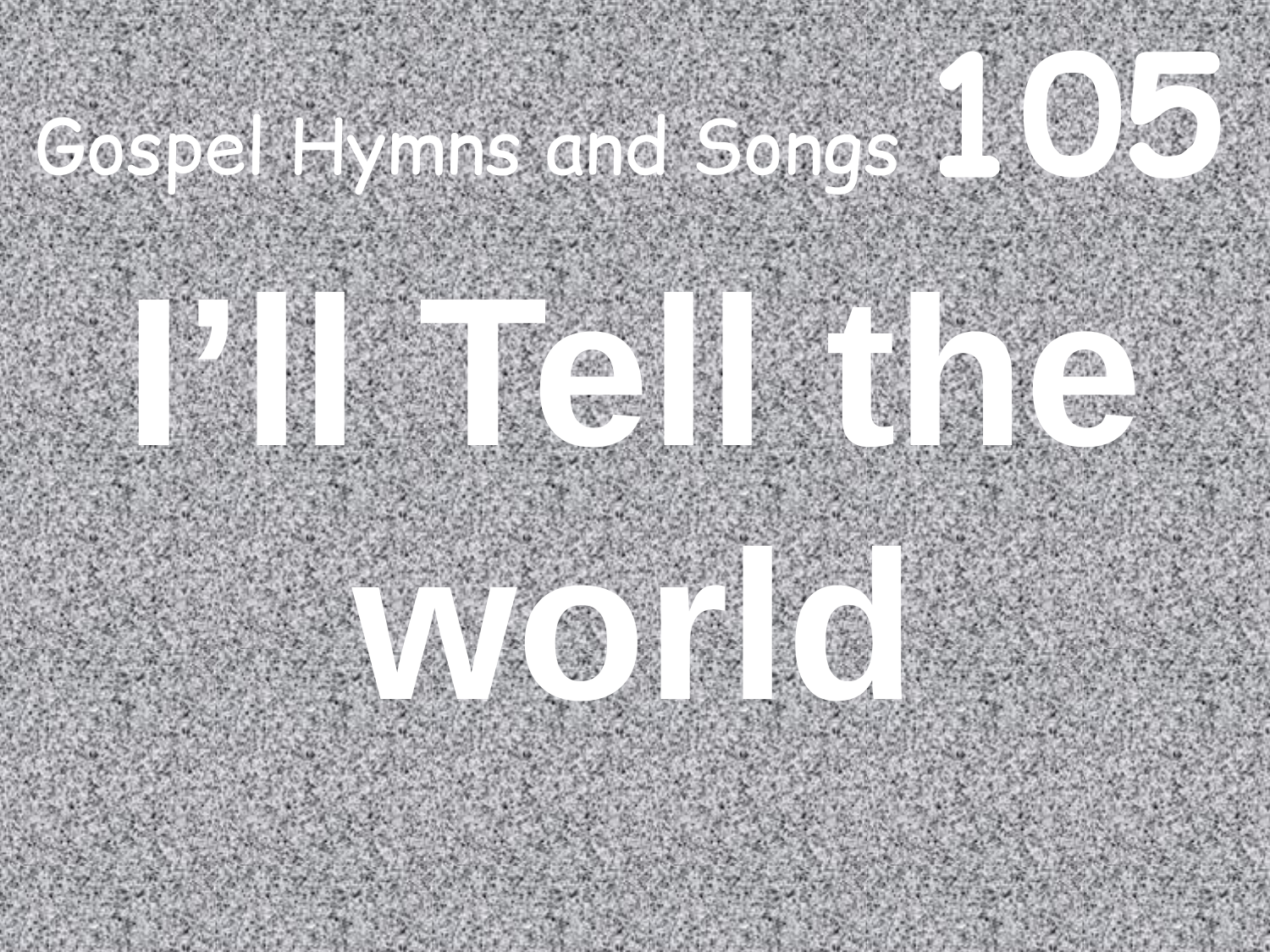

# Gospel Hymns and Songs 105
I’ll Tell the world